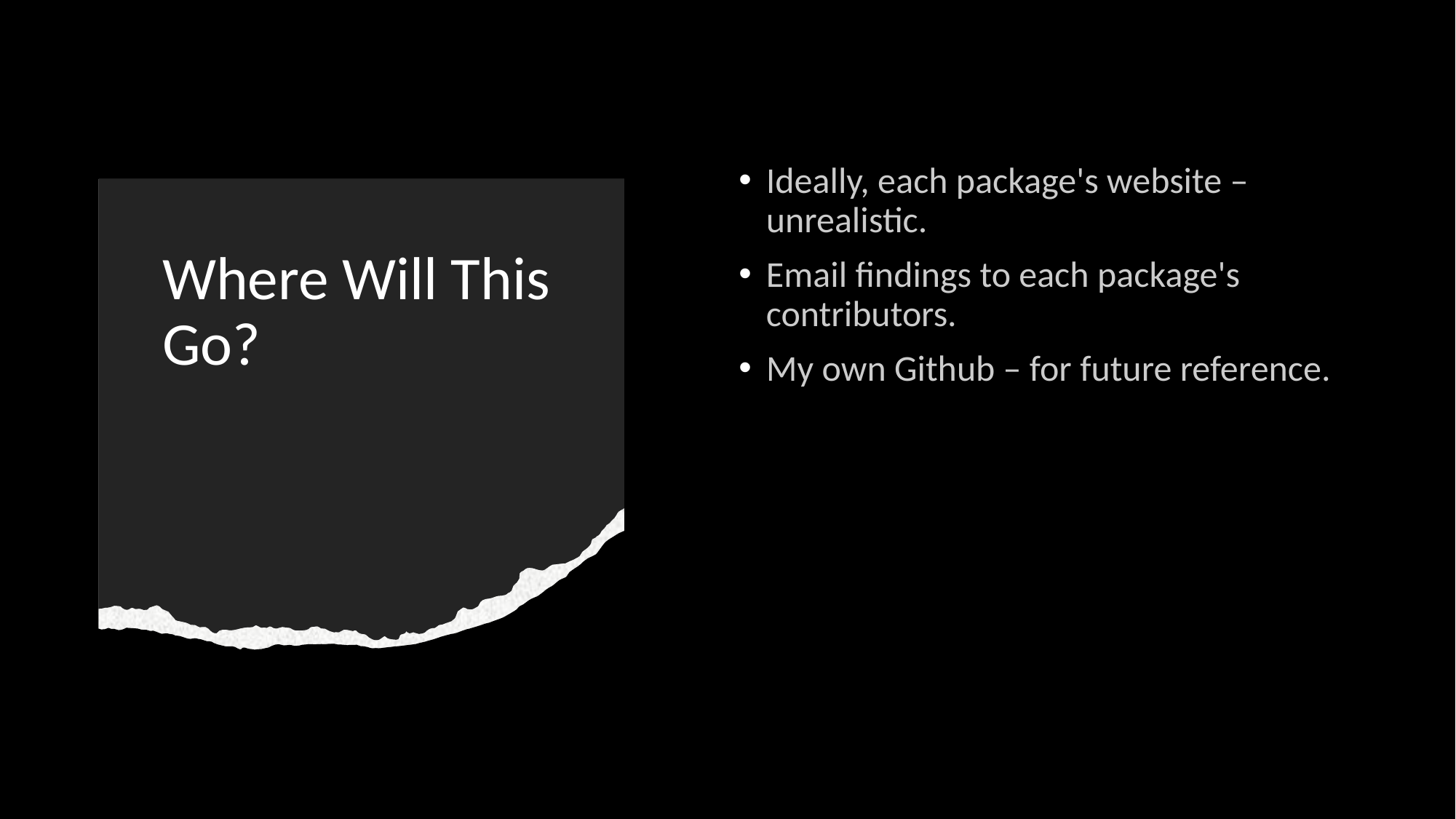

Ideally, each package's website – unrealistic.
Email findings to each package's contributors.
My own Github – for future reference.

# Where Will This Go?